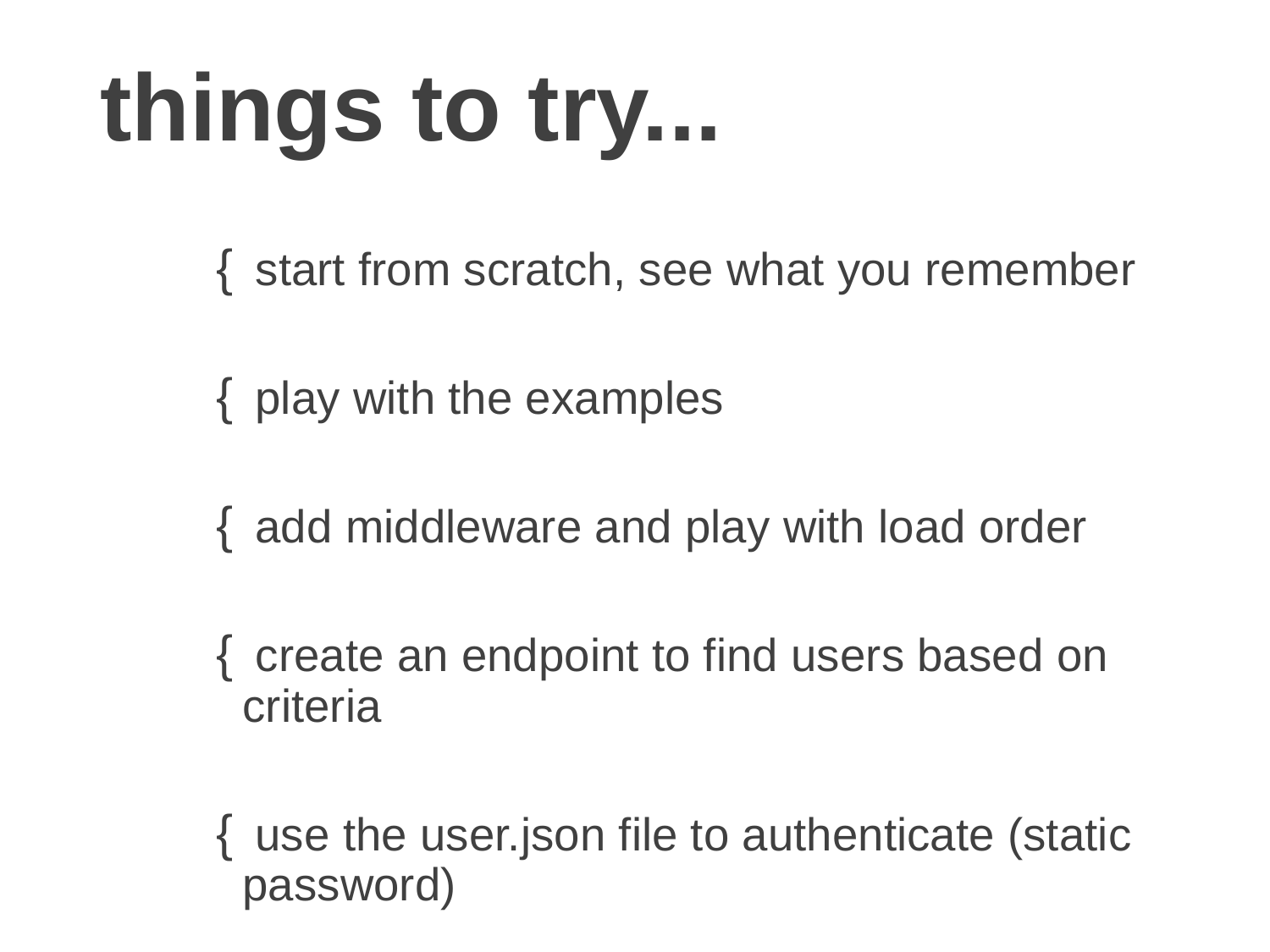

# things to try...
 start from scratch, see what you remember

 play with the examples

 add middleware and play with load order

 create an endpoint to find users based on criteria

 use the user.json file to authenticate (static password)